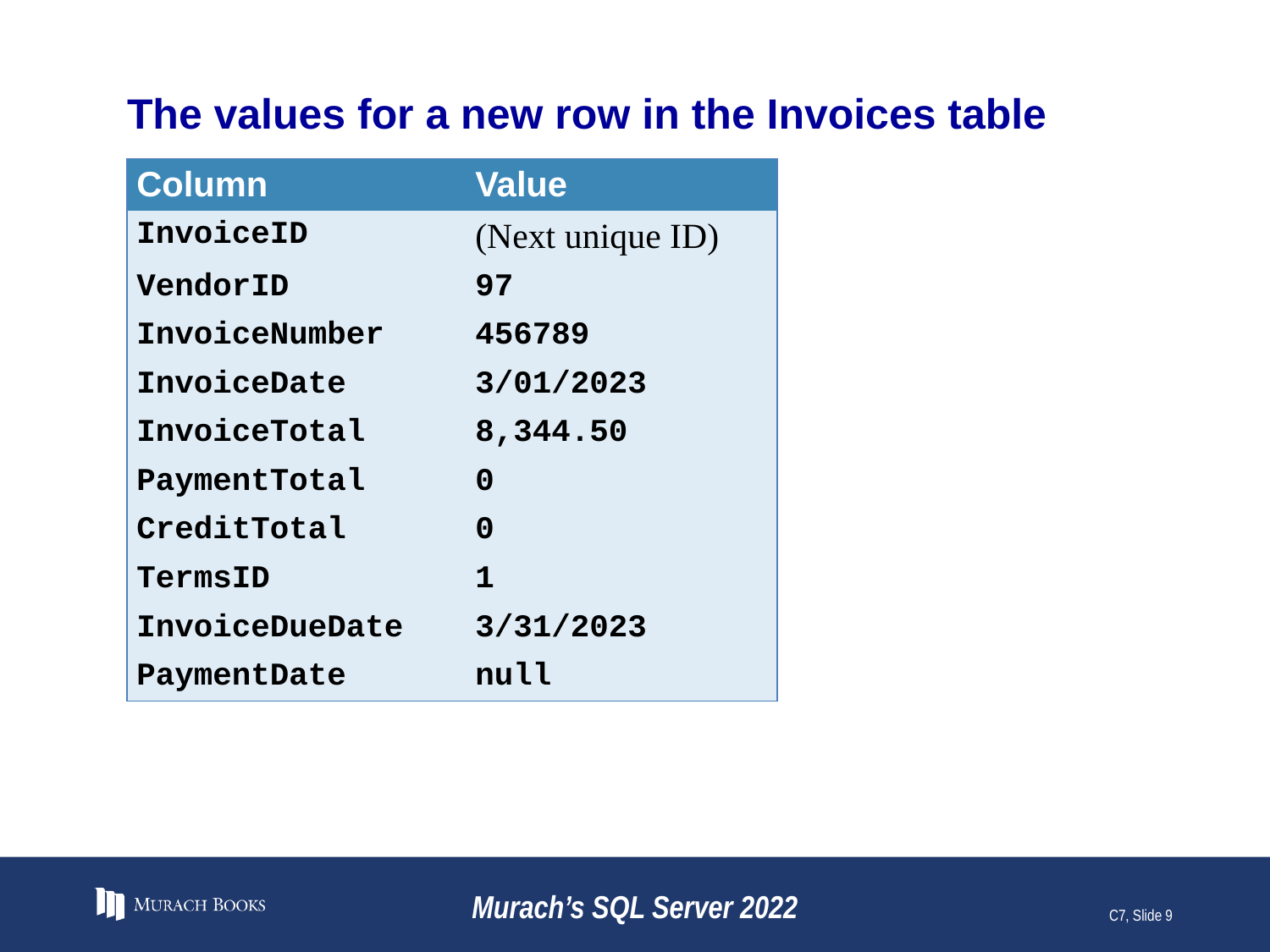

# The values for a new row in the Invoices table
| Column | Value |
| --- | --- |
| InvoiceID | (Next unique ID) |
| VendorID | 97 |
| InvoiceNumber | 456789 |
| InvoiceDate | 3/01/2023 |
| InvoiceTotal | 8,344.50 |
| PaymentTotal | 0 |
| CreditTotal | 0 |
| TermsID | 1 |
| InvoiceDueDate | 3/31/2023 |
| PaymentDate | null |

Murach’s SQL Server 2022

C7, Slide 9